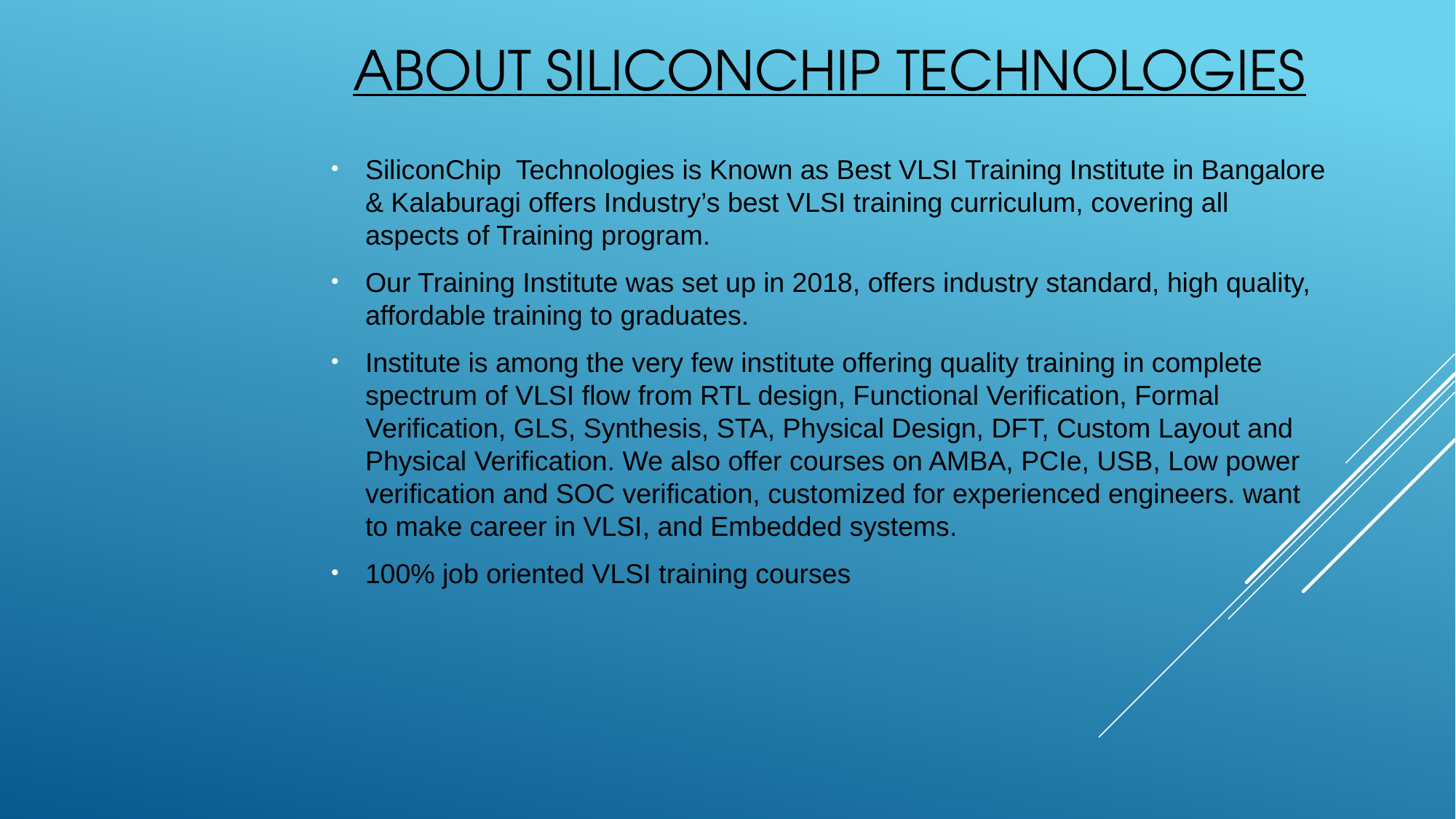

# About SiliconChip Technologies
SiliconChip  Technologies is Known as Best VLSI Training Institute in Bangalore & Kalaburagi offers Industry’s best VLSI training curriculum, covering all aspects of Training program.
Our Training Institute was set up in 2018, offers industry standard, high quality, affordable training to graduates.
Institute is among the very few institute offering quality training in complete spectrum of VLSI flow from RTL design, Functional Verification, Formal Verification, GLS, Synthesis, STA, Physical Design, DFT, Custom Layout and Physical Verification. We also offer courses on AMBA, PCIe, USB, Low power verification and SOC verification, customized for experienced engineers. want to make career in VLSI, and Embedded systems.
100% job oriented VLSI training courses